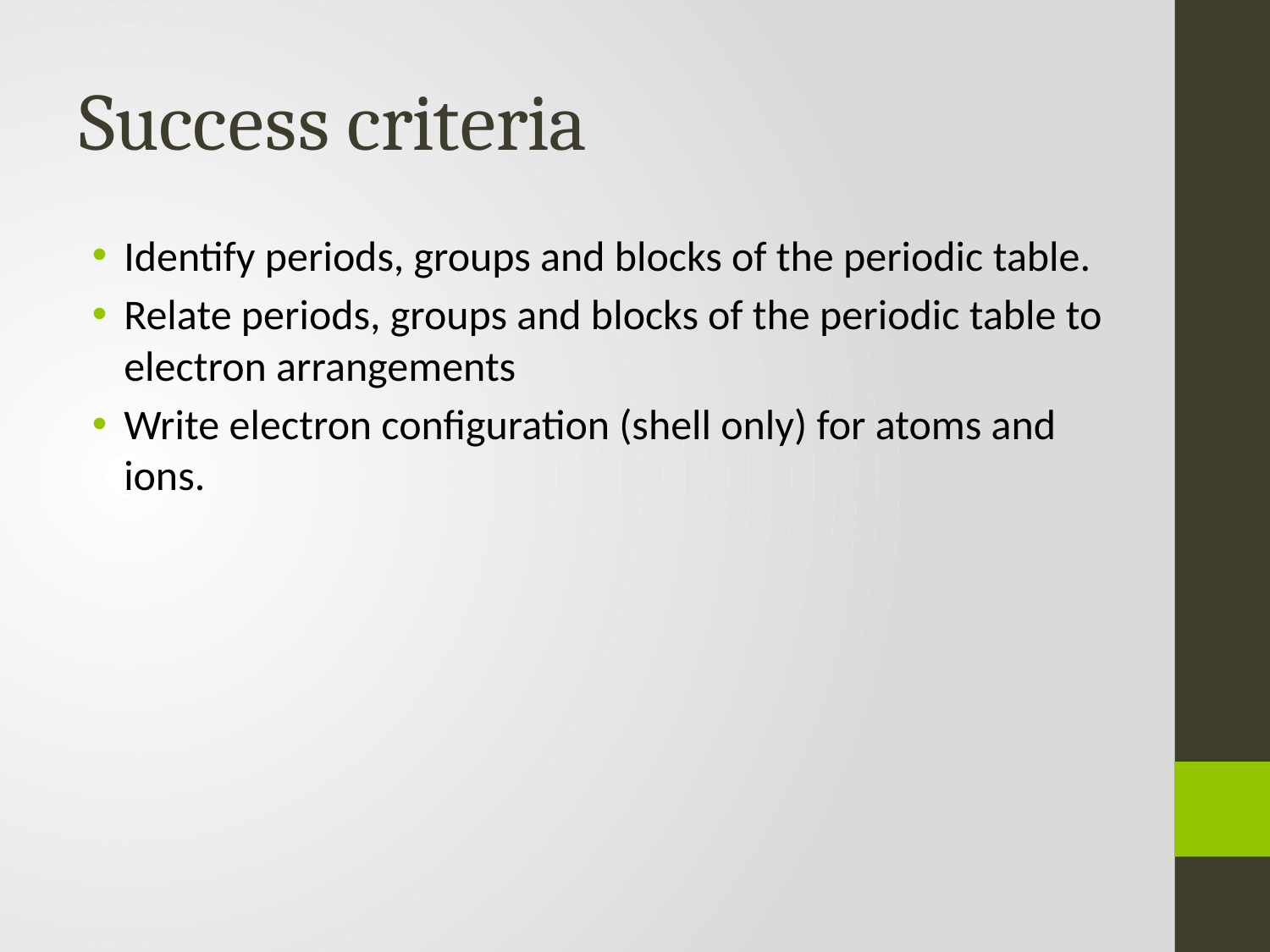

# Success criteria
Identify periods, groups and blocks of the periodic table.
Relate periods, groups and blocks of the periodic table to electron arrangements
Write electron configuration (shell only) for atoms and ions.